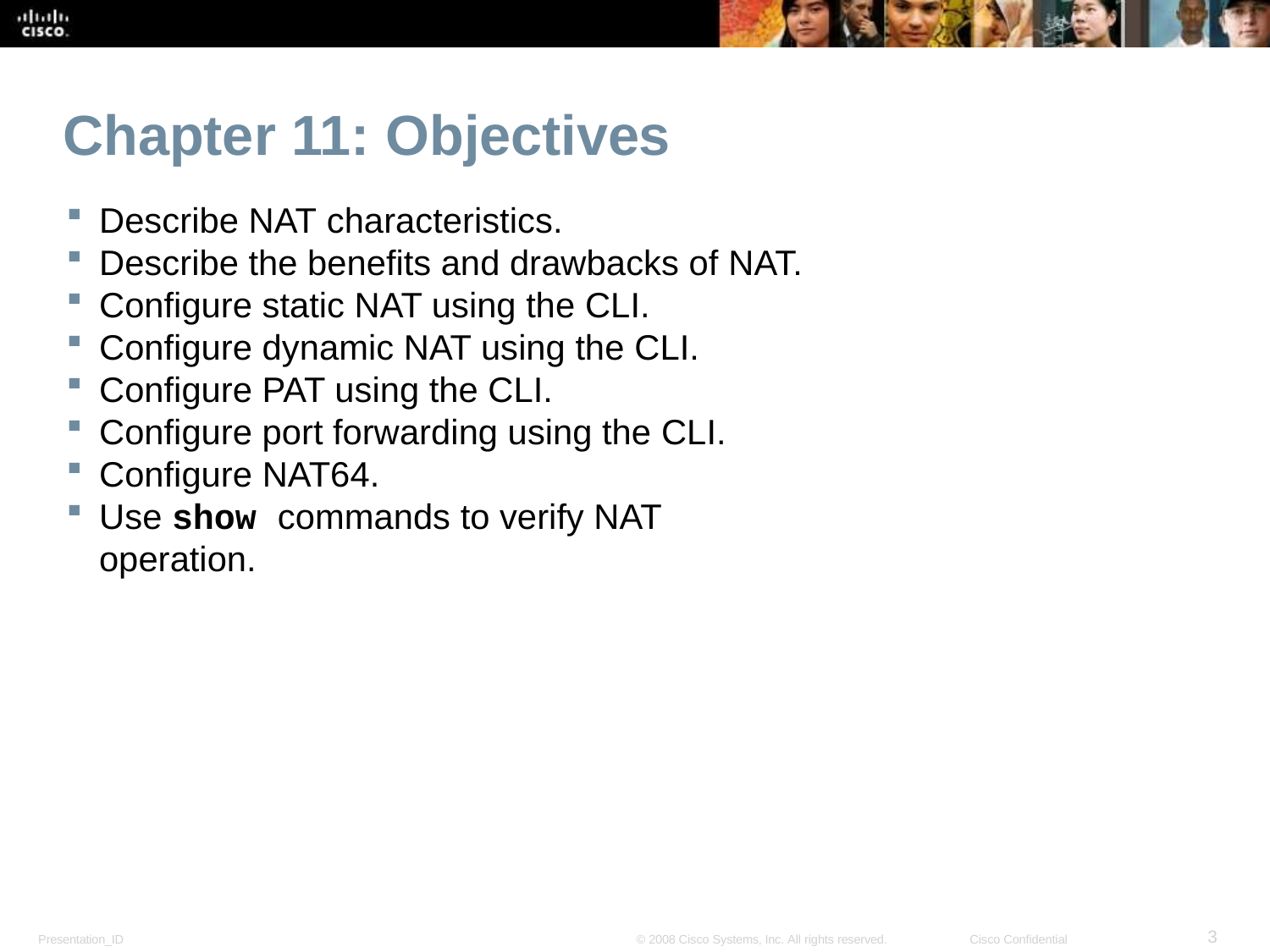

Chapter 11: Objectives
Describe NAT characteristics.
Describe the benefits and drawbacks of NAT.
Configure static NAT using the CLI.
Configure dynamic NAT using the CLI.
Configure PAT using the CLI.
Configure port forwarding using the CLI.
Configure NAT64.
Use show commands to verify NAT operation.
3
Presentation_ID
© 2008 Cisco Systems, Inc. All rights reserved.
Cisco Confidential